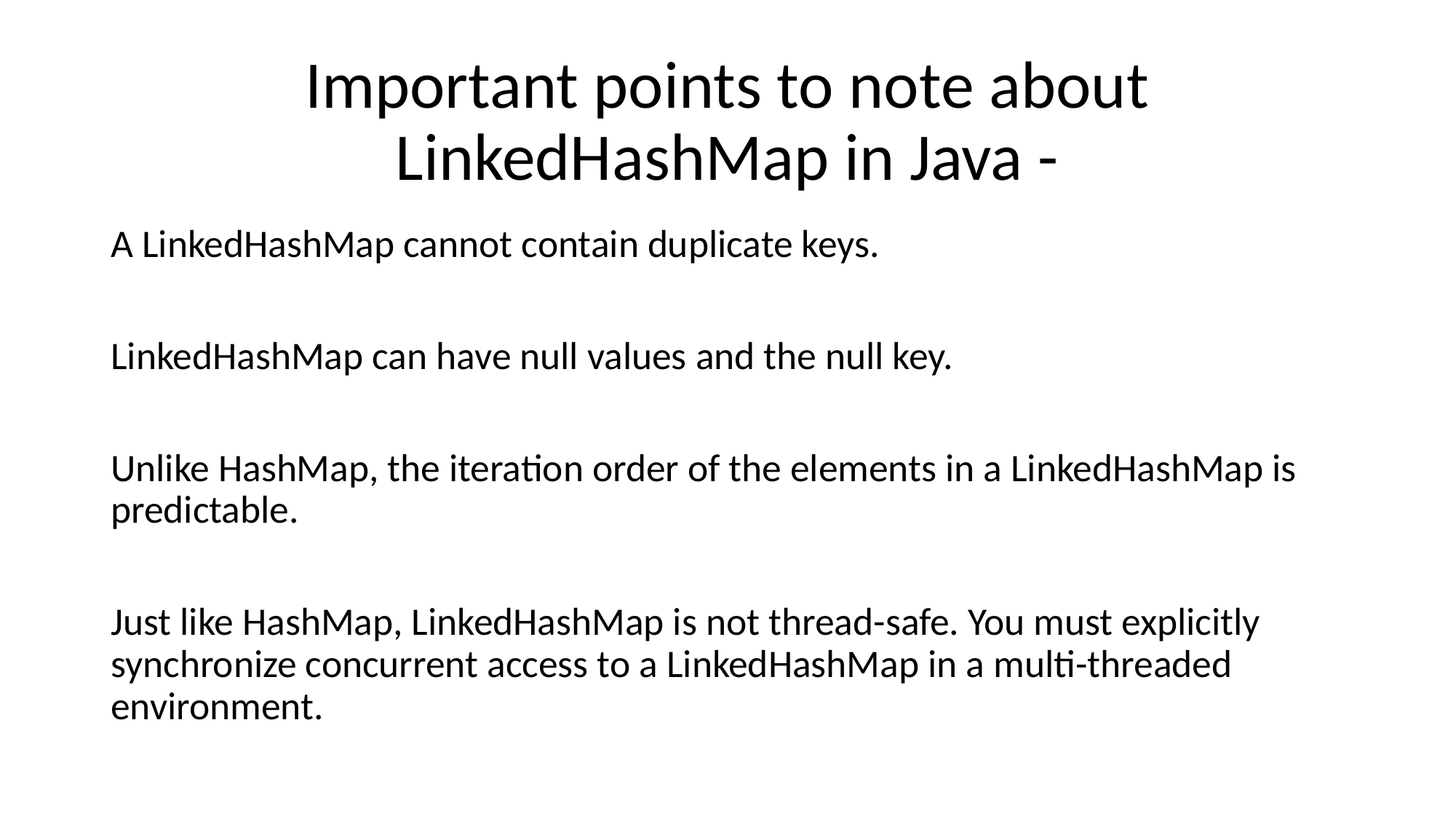

# Important points to note about LinkedHashMap in Java -
A LinkedHashMap cannot contain duplicate keys.

LinkedHashMap can have null values and the null key.

Unlike HashMap, the iteration order of the elements in a LinkedHashMap is predictable.

Just like HashMap, LinkedHashMap is not thread-safe. You must explicitly synchronize concurrent access to a LinkedHashMap in a multi-threaded environment.